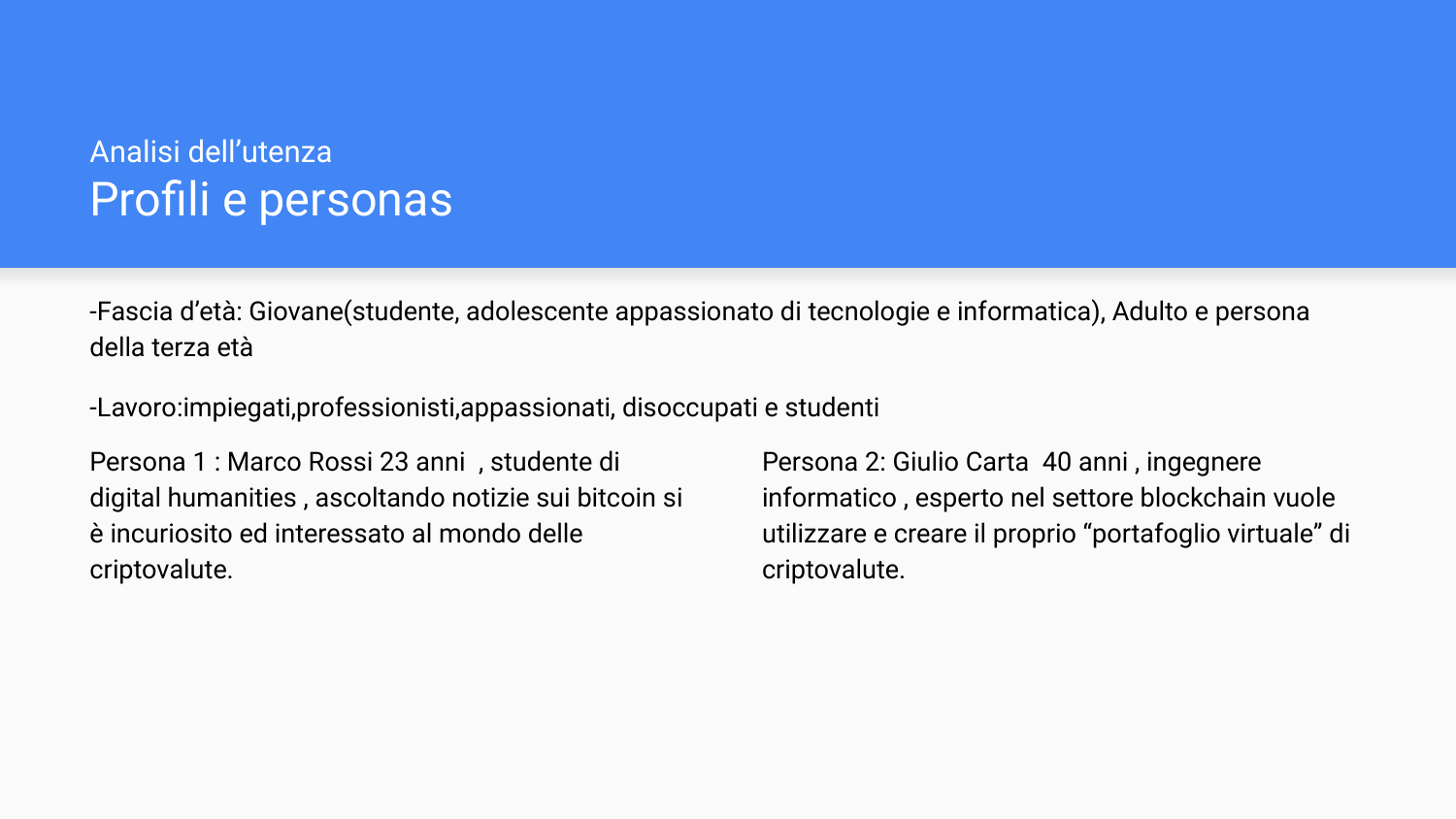

# Analisi dell’utenza
Profili e personas
-Fascia d’età: Giovane(studente, adolescente appassionato di tecnologie e informatica), Adulto e persona della terza età
-Lavoro:impiegati,professionisti,appassionati, disoccupati e studenti
Persona 2: Giulio Carta  40 anni , ingegnere informatico , esperto nel settore blockchain vuole utilizzare e creare il proprio “portafoglio virtuale” di criptovalute.
Persona 1 : Marco Rossi 23 anni  , studente di digital humanities , ascoltando notizie sui bitcoin si è incuriosito ed interessato al mondo delle criptovalute.